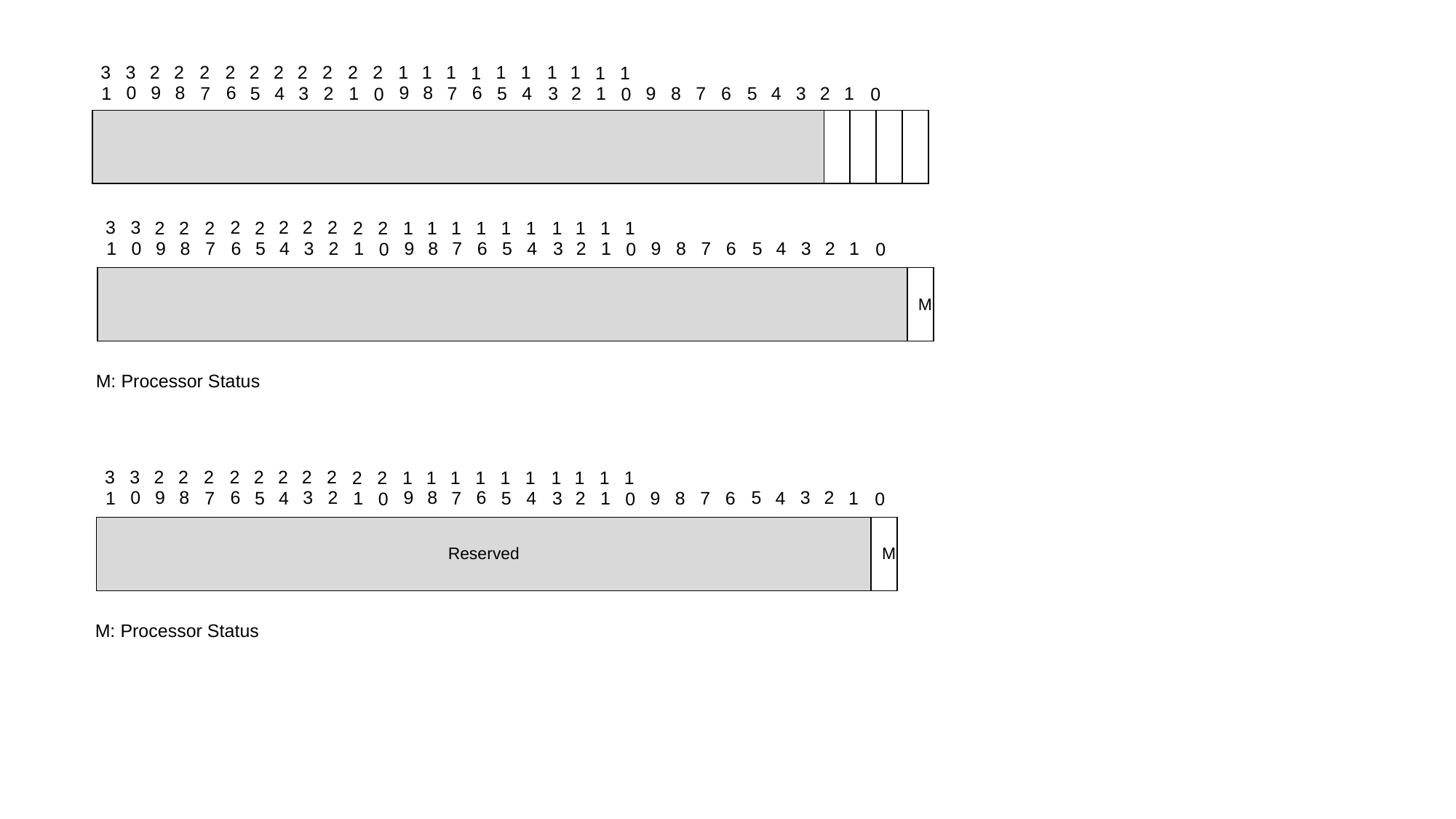

3
2
3
2
2
2
2
2
2
2
1
1
1
2
1
1
1
1
2
1
1
1
6
9
8
0
9
8
6
5
3
2
3
2
5
3
2
5
1
9
8
7
4
6
1
4
7
4
1
1
7
0
0
0
|  |  |  |  |  |  |  |  |  |  |  |  |  |  |  |  |  |  |  |  |  |  |  |  |  |  |  |  |  |  |  |  |
| --- | --- | --- | --- | --- | --- | --- | --- | --- | --- | --- | --- | --- | --- | --- | --- | --- | --- | --- | --- | --- | --- | --- | --- | --- | --- | --- | --- | --- | --- | --- | --- |
3
2
3
2
2
2
2
2
2
2
1
1
1
2
1
1
1
1
2
1
1
1
6
9
8
0
9
8
6
5
3
2
3
2
5
3
2
5
1
9
8
7
4
6
1
4
7
4
1
1
7
0
0
0
|  |  |  |  |  |  |  |  |  |  |  |  |  |  |  |  |  |  |  |  |  |  |  |  |  |  |  |  |  |  |  | M |
| --- | --- | --- | --- | --- | --- | --- | --- | --- | --- | --- | --- | --- | --- | --- | --- | --- | --- | --- | --- | --- | --- | --- | --- | --- | --- | --- | --- | --- | --- | --- | --- |
M: Processor Status
3
2
3
2
2
2
2
2
2
2
1
1
1
2
1
1
1
1
2
1
1
1
6
9
8
0
9
8
6
5
3
2
3
2
5
3
2
5
1
9
8
7
4
6
1
4
7
4
1
1
7
0
0
0
| Reserved | M |
| --- | --- |
M: Processor Status